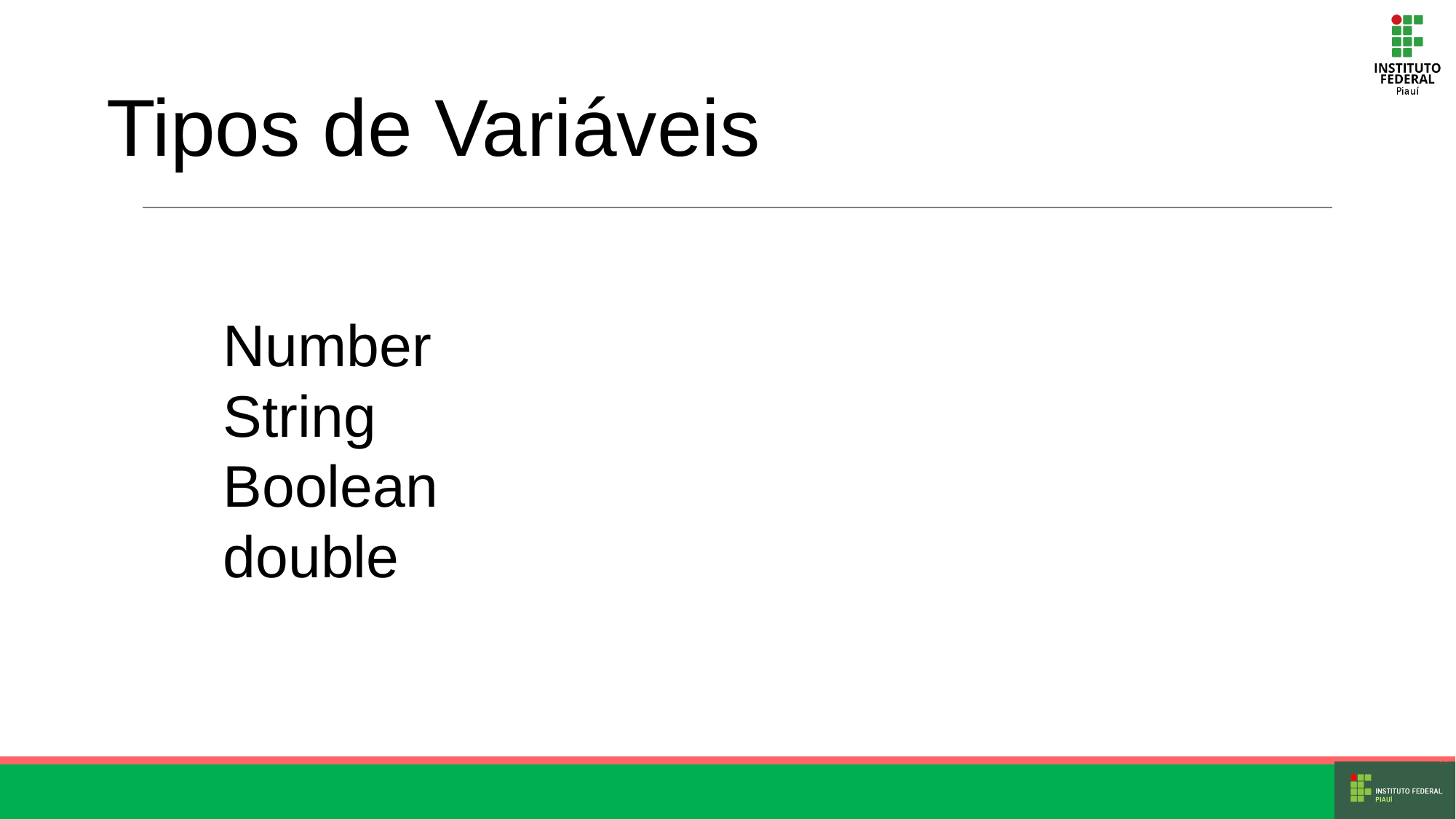

Tipos de Variáveis
Number
String
Boolean
double